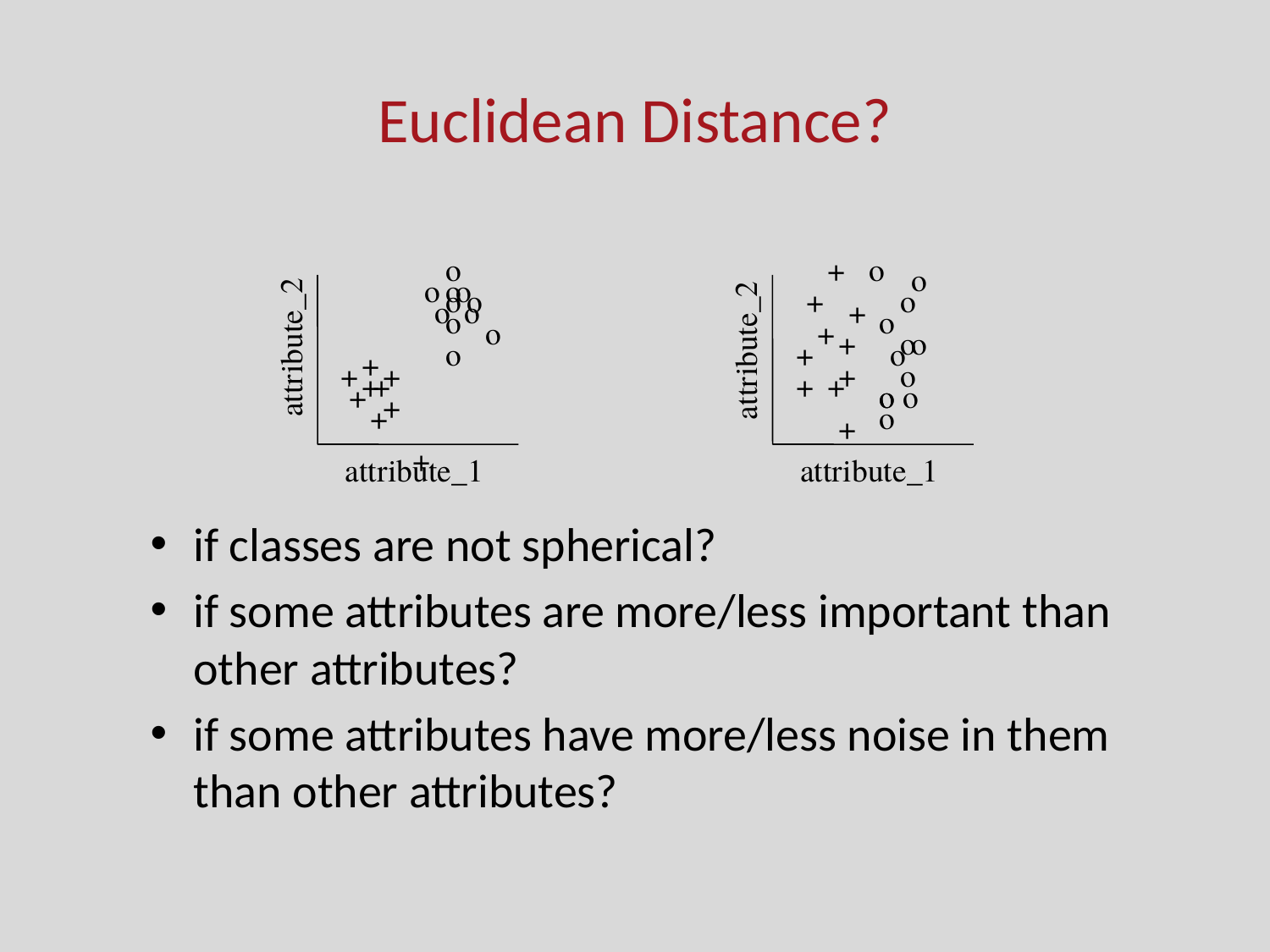

# Euclidean Distance?
o
o
o
o

attribute_2

attribute_1
o
o
o
o
o
o
o
+
+
+
+
+
+
+
+
+
+
o
o

attribute_2

attribute_1
+
o
+
o
+
+
o
o
+
o
+
o
+
+
o
o
o
o
+
if classes are not spherical?
if some attributes are more/less important than other attributes?
if some attributes have more/less noise in them than other attributes?